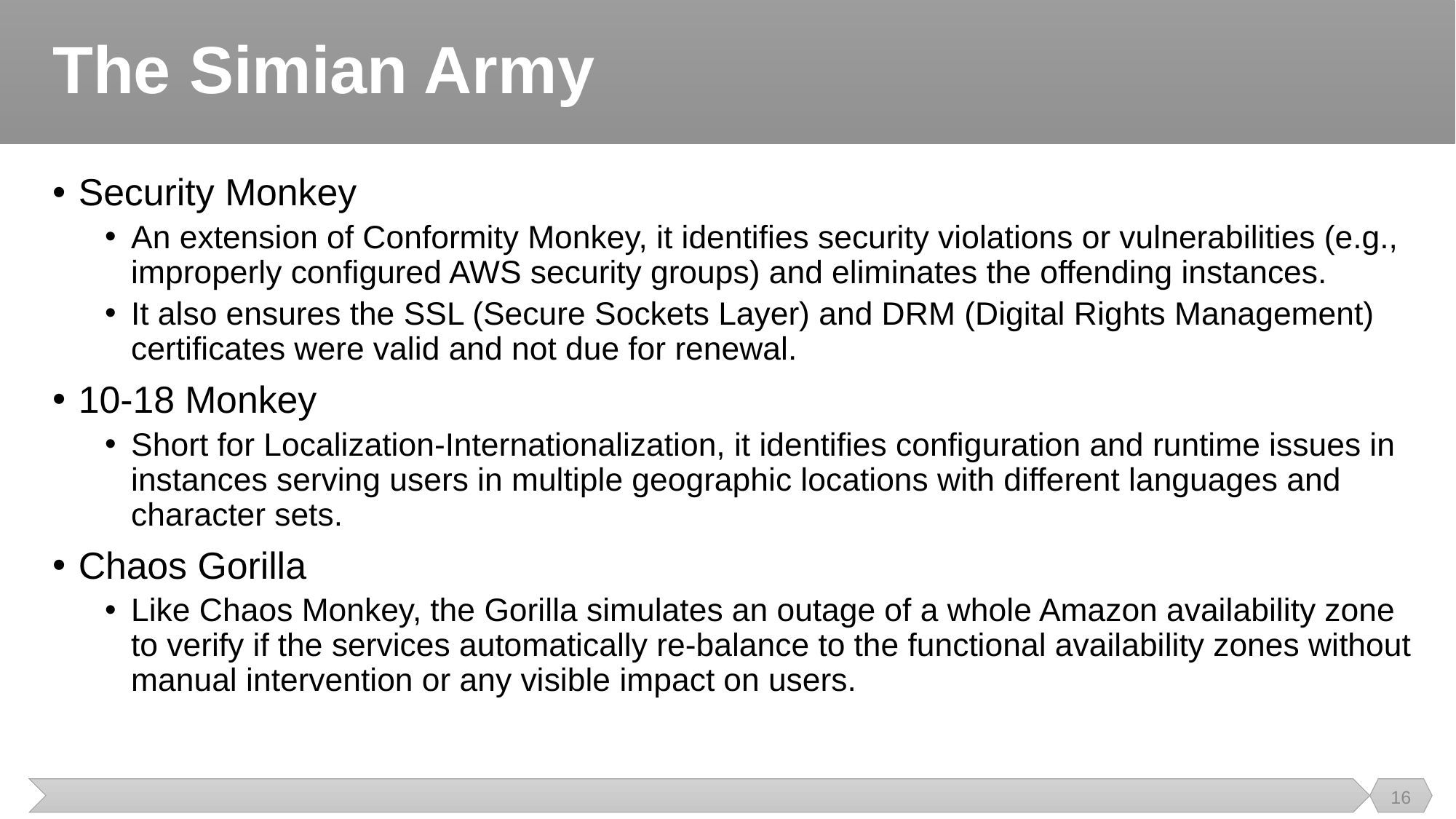

# The Simian Army
Security Monkey
An extension of Conformity Monkey, it identifies security violations or vulnerabilities (e.g., improperly configured AWS security groups) and eliminates the offending instances.
It also ensures the SSL (Secure Sockets Layer) and DRM (Digital Rights Management) certificates were valid and not due for renewal.
10-18 Monkey
Short for Localization-Internationalization, it identifies configuration and runtime issues in instances serving users in multiple geographic locations with different languages and character sets.
Chaos Gorilla
Like Chaos Monkey, the Gorilla simulates an outage of a whole Amazon availability zone to verify if the services automatically re-balance to the functional availability zones without manual intervention or any visible impact on users.
16